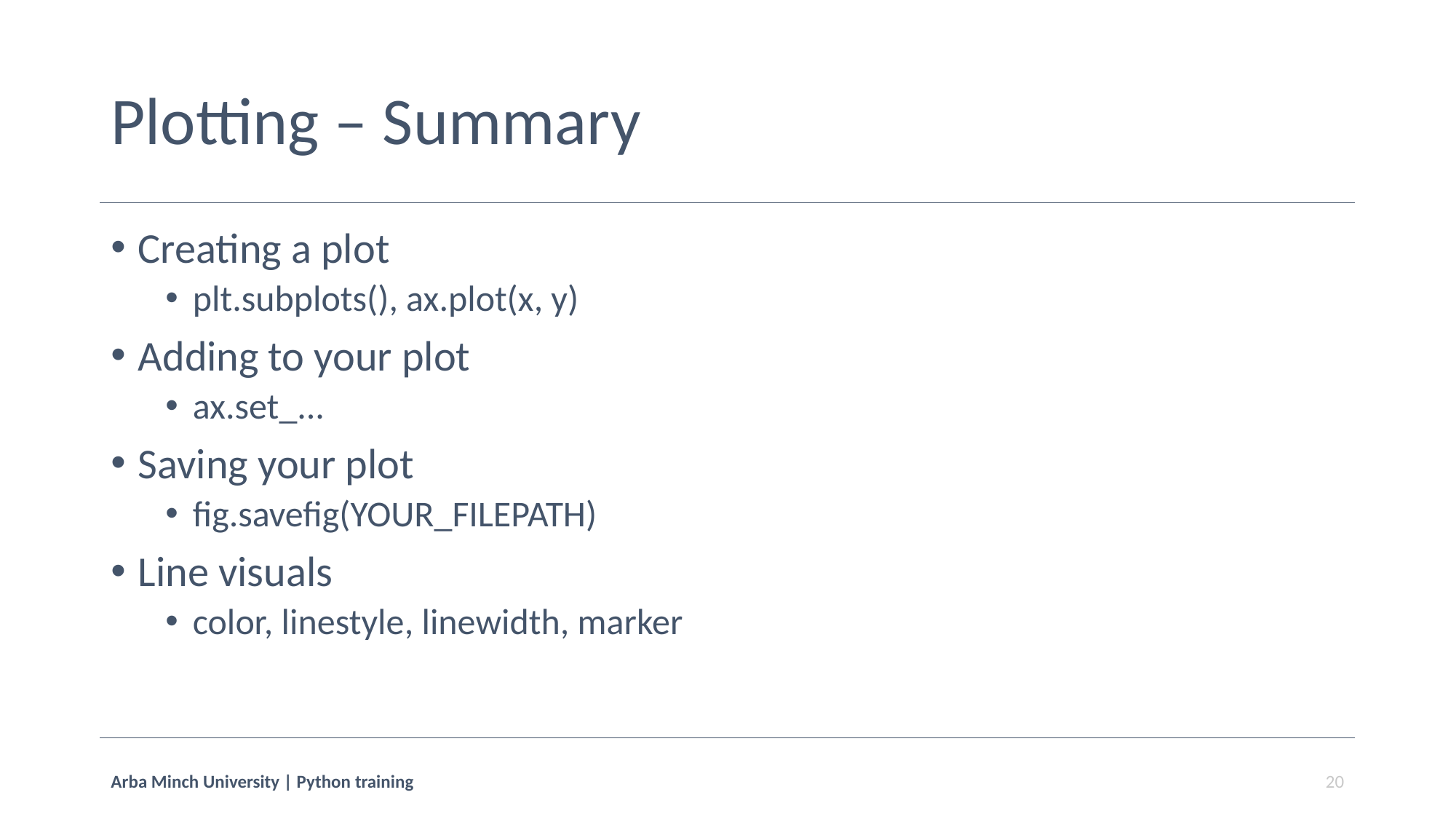

# Plotting – Summary
Creating a plot
plt.subplots(), ax.plot(x, y)
Adding to your plot
ax.set_...
Saving your plot
fig.savefig(YOUR_FILEPATH)
Line visuals
color, linestyle, linewidth, marker

Arba Minch University | Python training
20